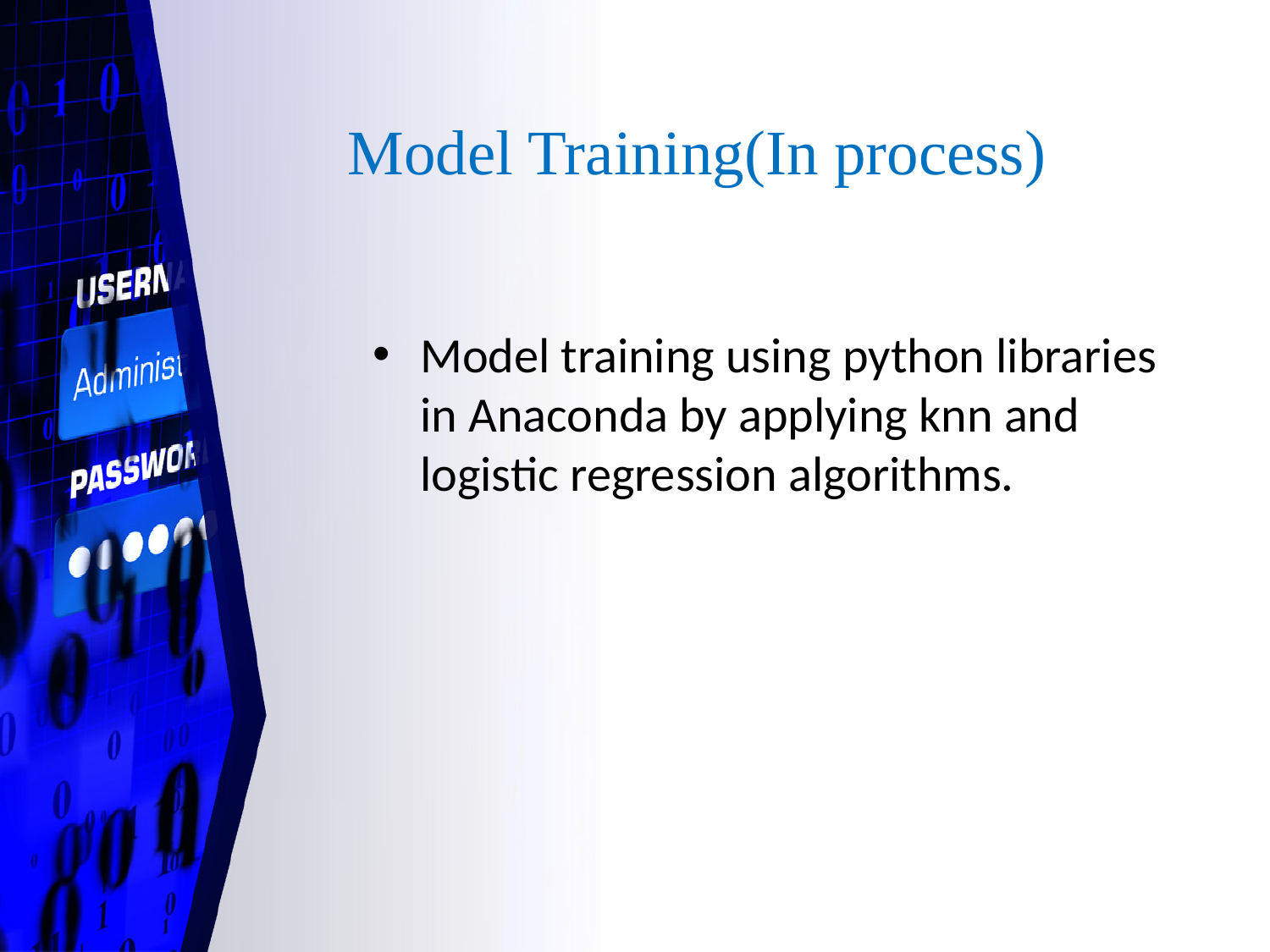

# Model Training(In process)
Model training using python libraries in Anaconda by applying knn and logistic regression algorithms.